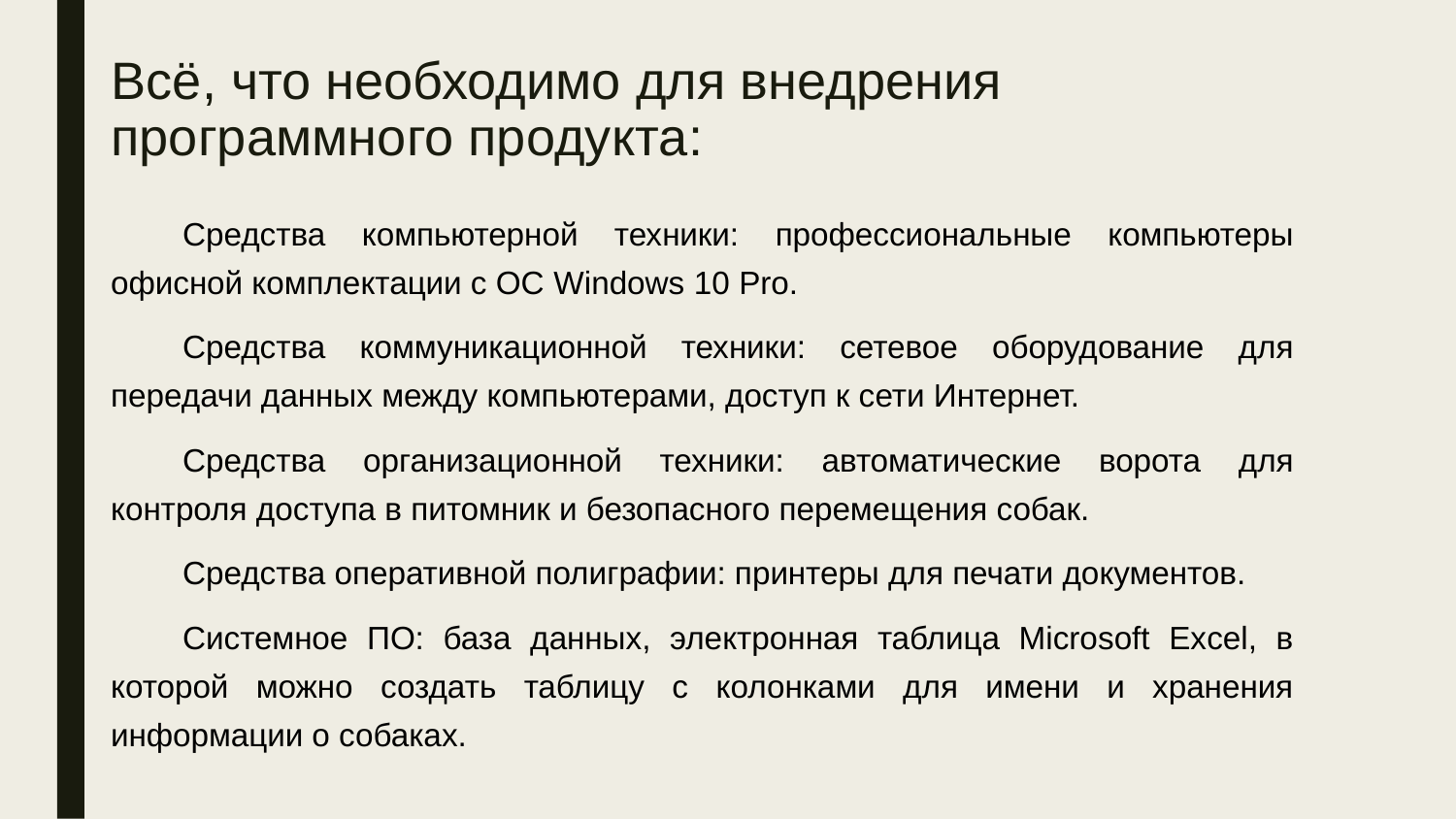

# Всё, что необходимо для внедрения программного продукта:
Средства компьютерной техники: профессиональные компьютеры офисной комплектации с ОС Windows 10 Pro.
Средства коммуникационной техники: сетевое оборудование для передачи данных между компьютерами, доступ к сети Интернет.
Средства организационной техники: автоматические ворота для контроля доступа в питомник и безопасного перемещения собак.
Средства оперативной полиграфии: принтеры для печати документов.
Системное ПО: база данных, электронная таблица Microsoft Excel, в которой можно создать таблицу с колонками для имени и хранения информации о собаках.